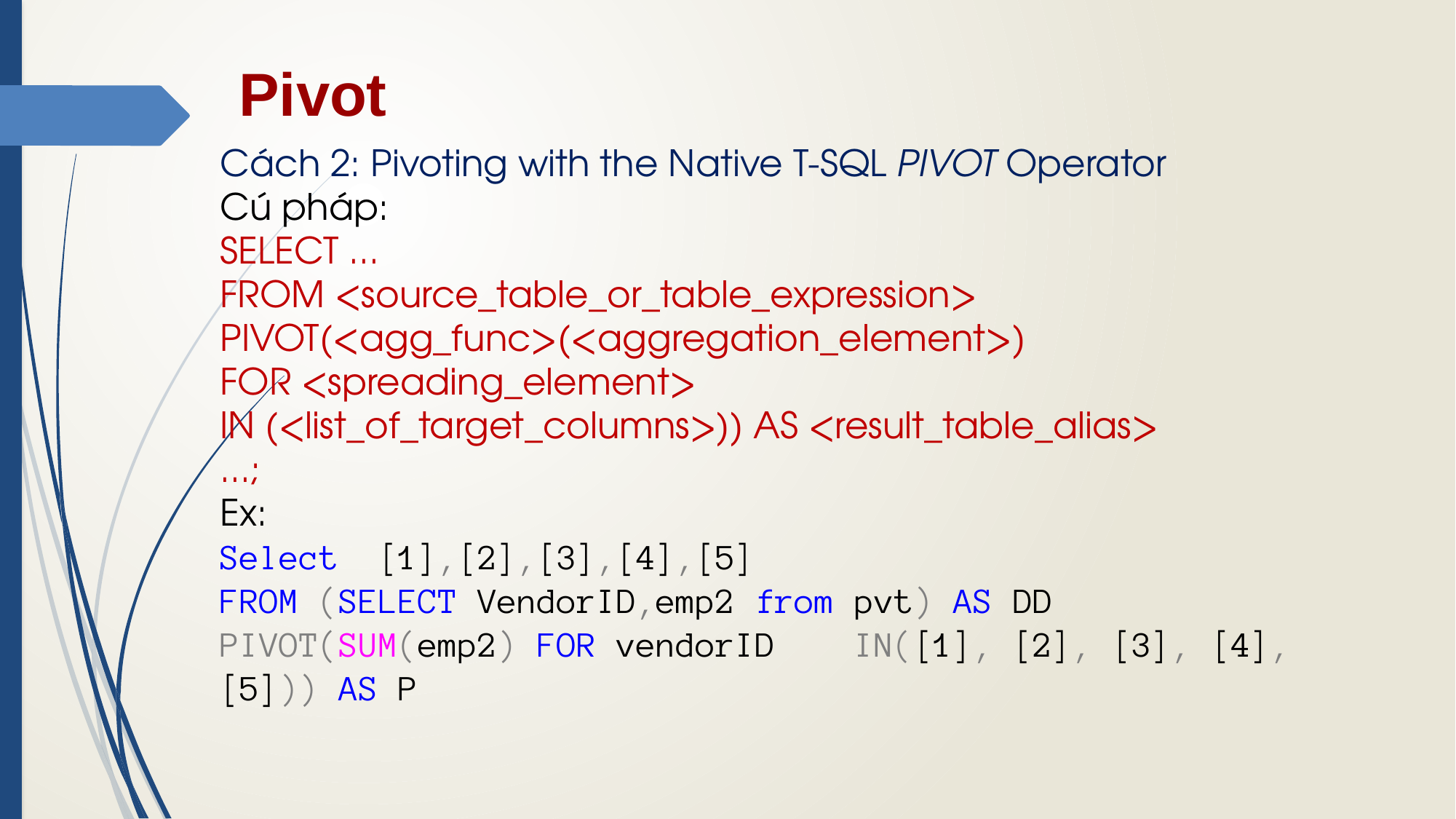

# Pivot
Cách 2: Pivoting with the Native T-SQL PIVOT Operator
Cú pháp:
SELECT ...
FROM <source_table_or_table_expression>
PIVOT(<agg_func>(<aggregation_element>)
FOR <spreading_element>
IN (<list_of_target_columns>)) AS <result_table_alias>
...;
Ex:
Select  [1],[2],[3],[4],[5]
FROM (SELECT VendorID,emp2 from pvt) AS DD
PIVOT(SUM(emp2) FOR vendorID    IN([1], [2], [3], [4],[5])) AS P